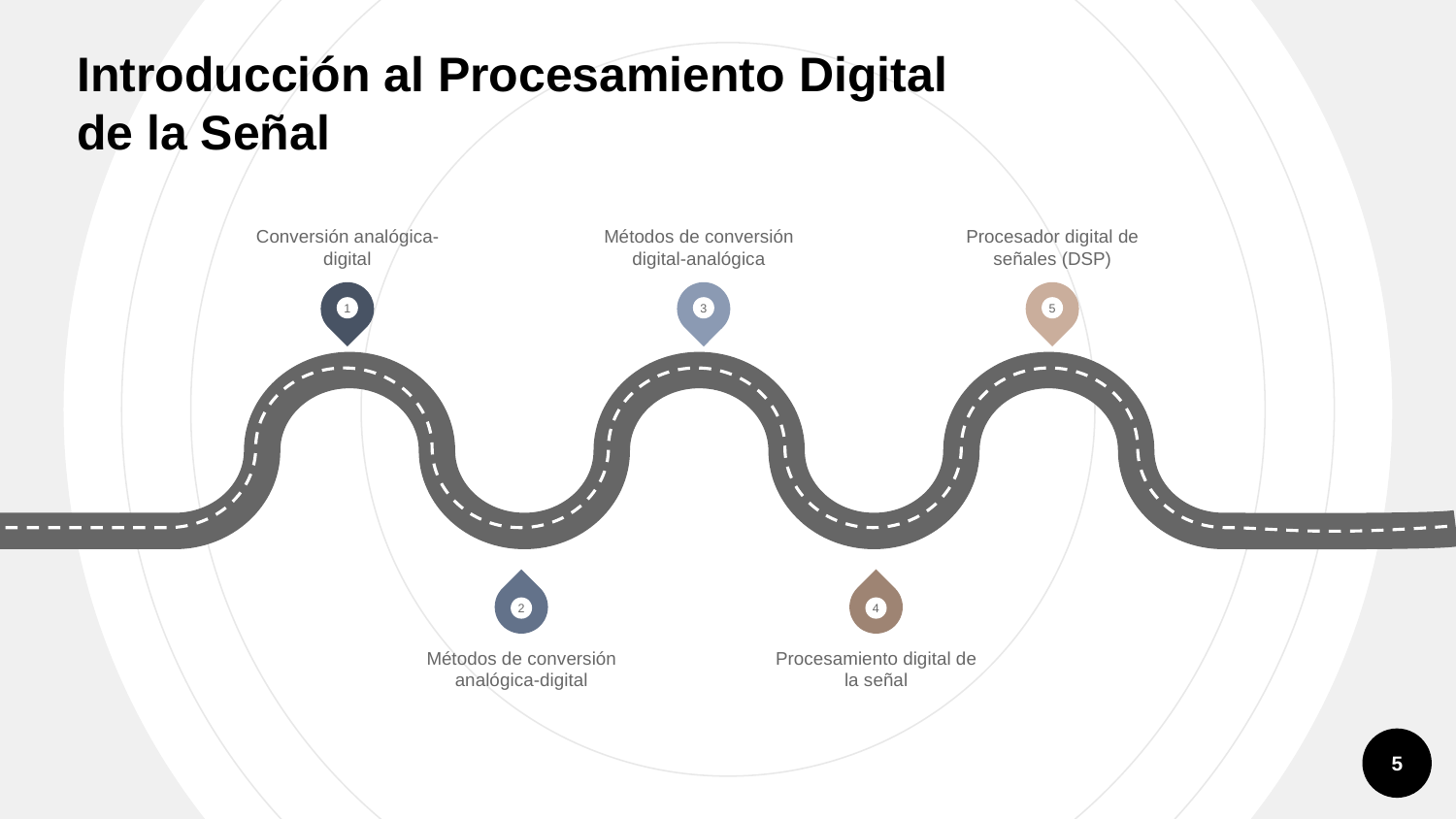

Introducción al Procesamiento Digital de la Señal
Métodos de conversión digital-analógica
Procesador digital de señales (DSP)
Conversión analógica-digital

1

3

5

2

4
Métodos de conversión analógica-digital
Procesamiento digital de la señal
5